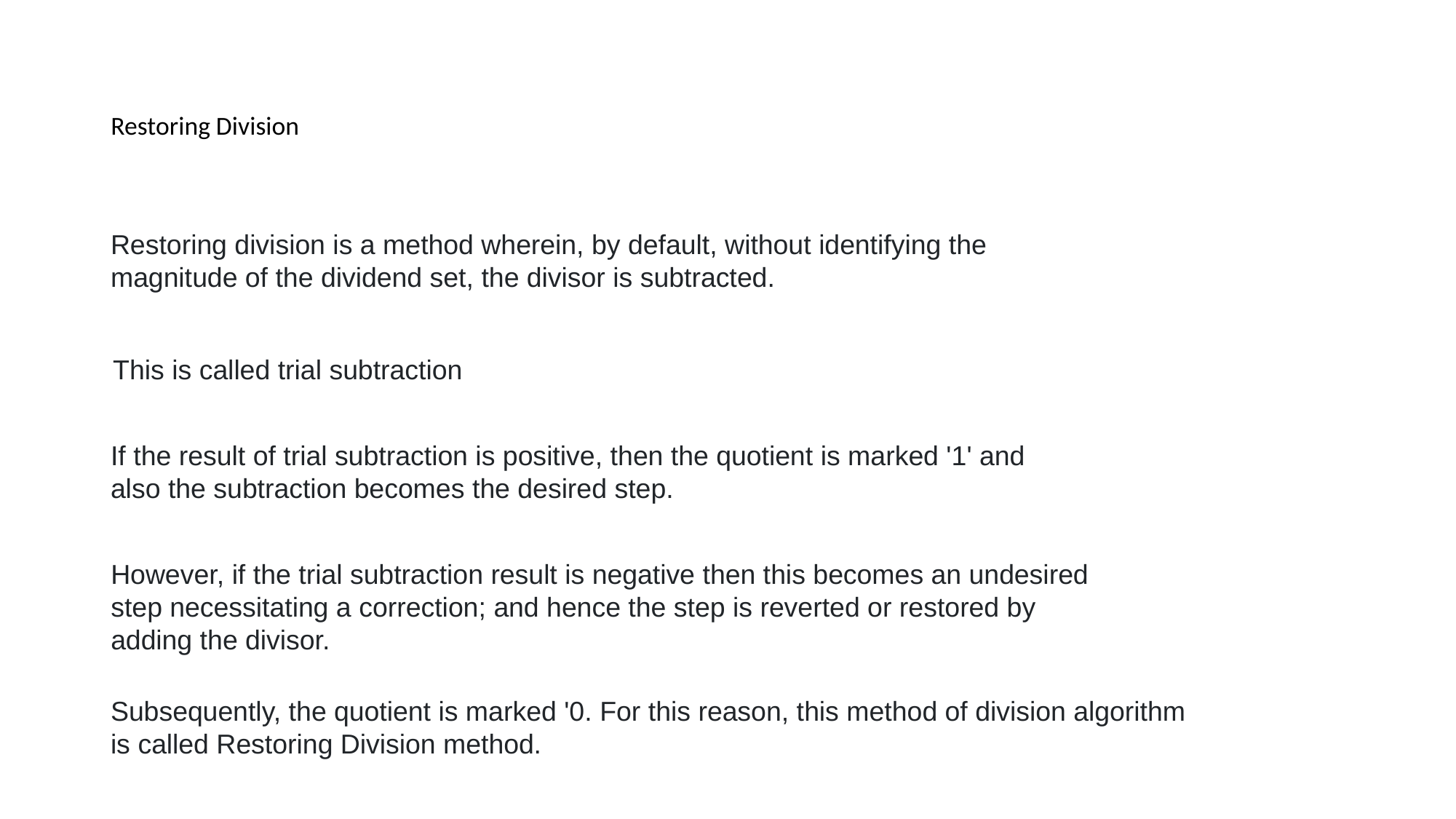

# Restoring Division
Restoring division is a method wherein, by default, without identifying the magnitude of the dividend set, the divisor is subtracted.
This is called trial subtraction
If the result of trial subtraction is positive, then the quotient is marked '1' and also the subtraction becomes the desired step.
However, if the trial subtraction result is negative then this becomes an undesired step necessitating a correction; and hence the step is reverted or restored by adding the divisor.
Subsequently, the quotient is marked '0. For this reason, this method of division algorithm is called Restoring Division method.